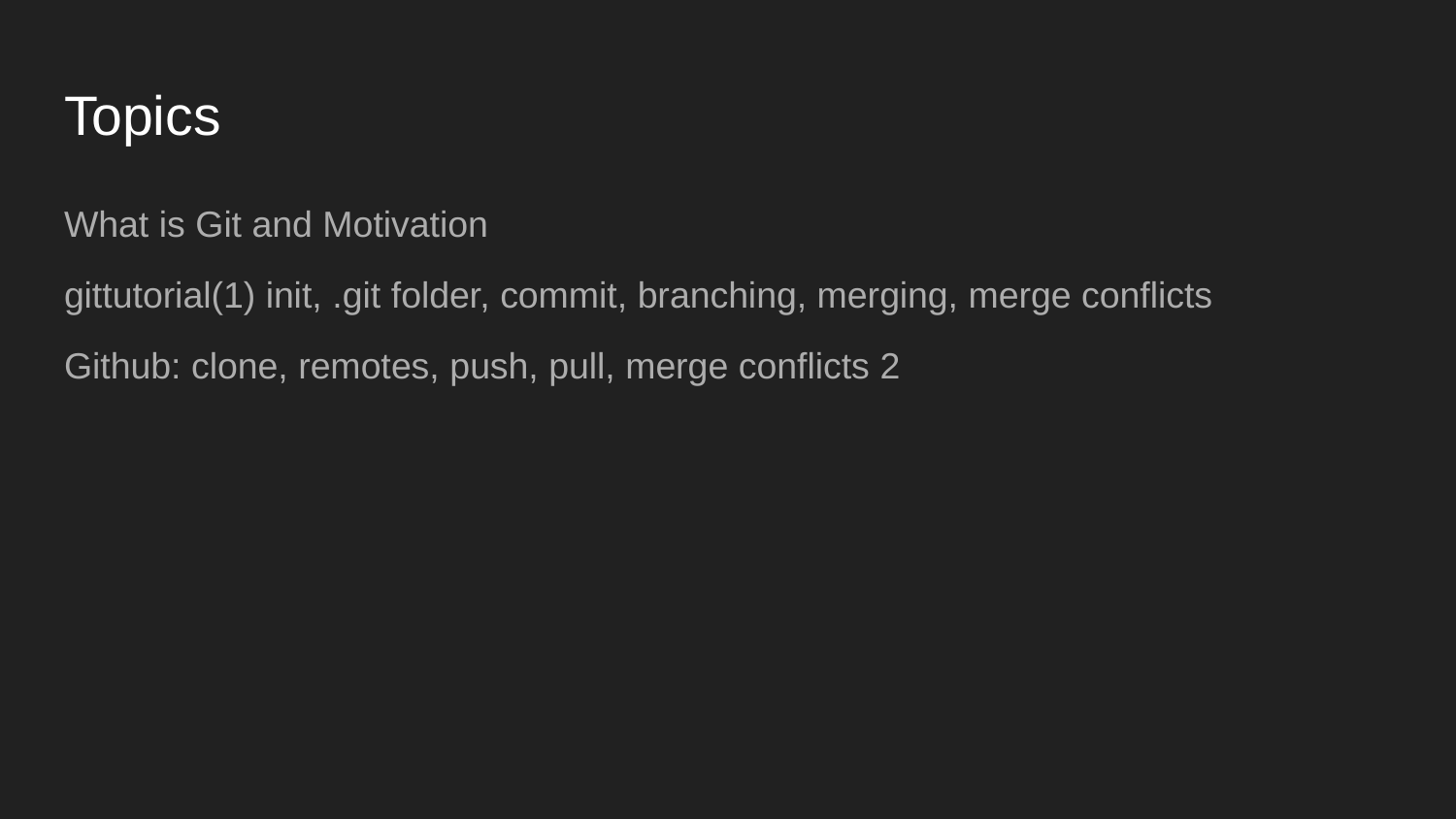

# Topics
What is Git and Motivation
gittutorial(1) init, .git folder, commit, branching, merging, merge conflicts
Github: clone, remotes, push, pull, merge conflicts 2